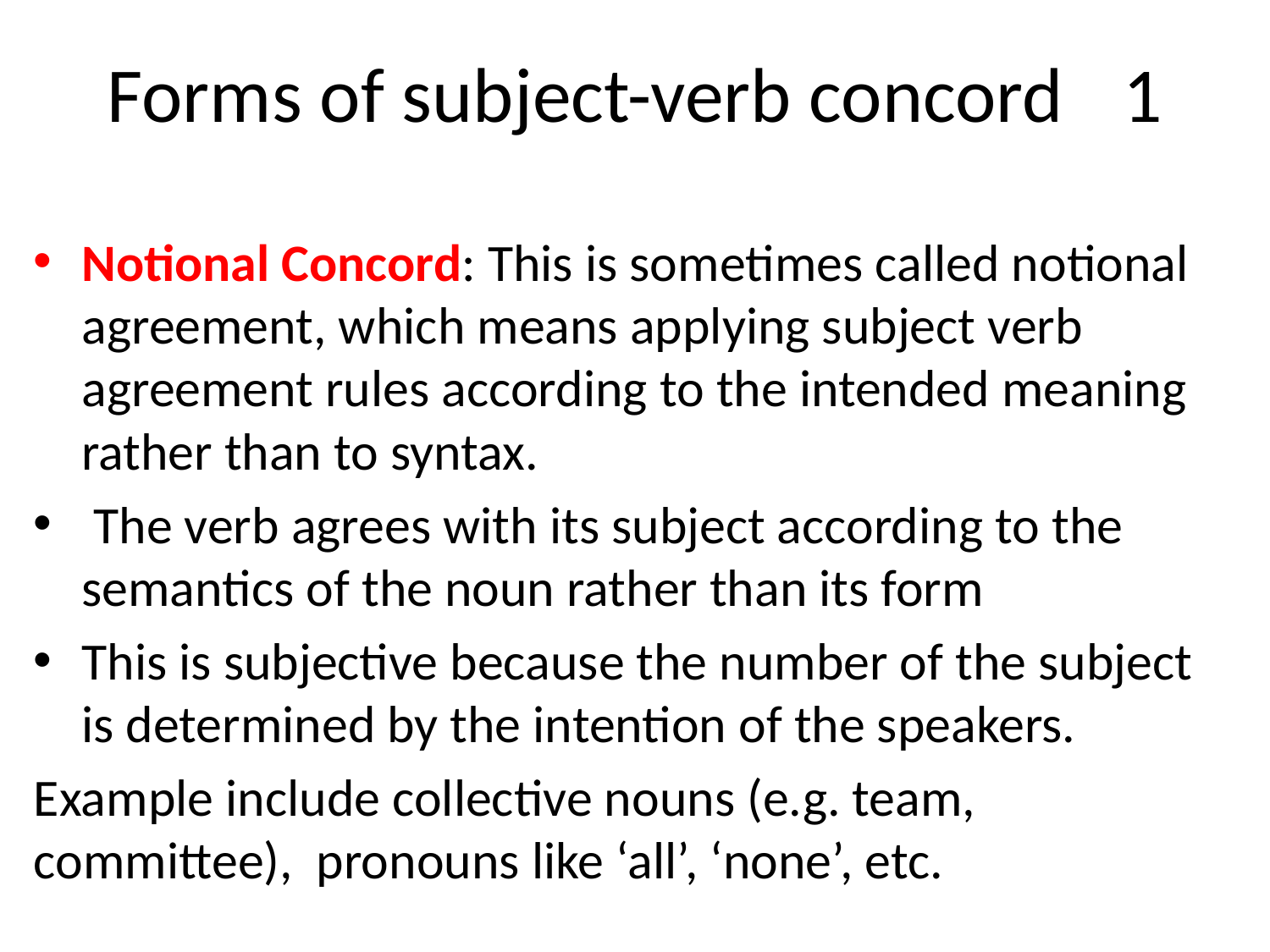

# Forms of subject-verb concord	1
Notional Concord: This is sometimes called notional agreement, which means applying subject verb agreement rules according to the intended meaning rather than to syntax.
 The verb agrees with its subject according to the semantics of the noun rather than its form
This is subjective because the number of the subject is determined by the intention of the speakers.
Example include collective nouns (e.g. team, committee),  pronouns like ‘all’, ‘none’, etc.